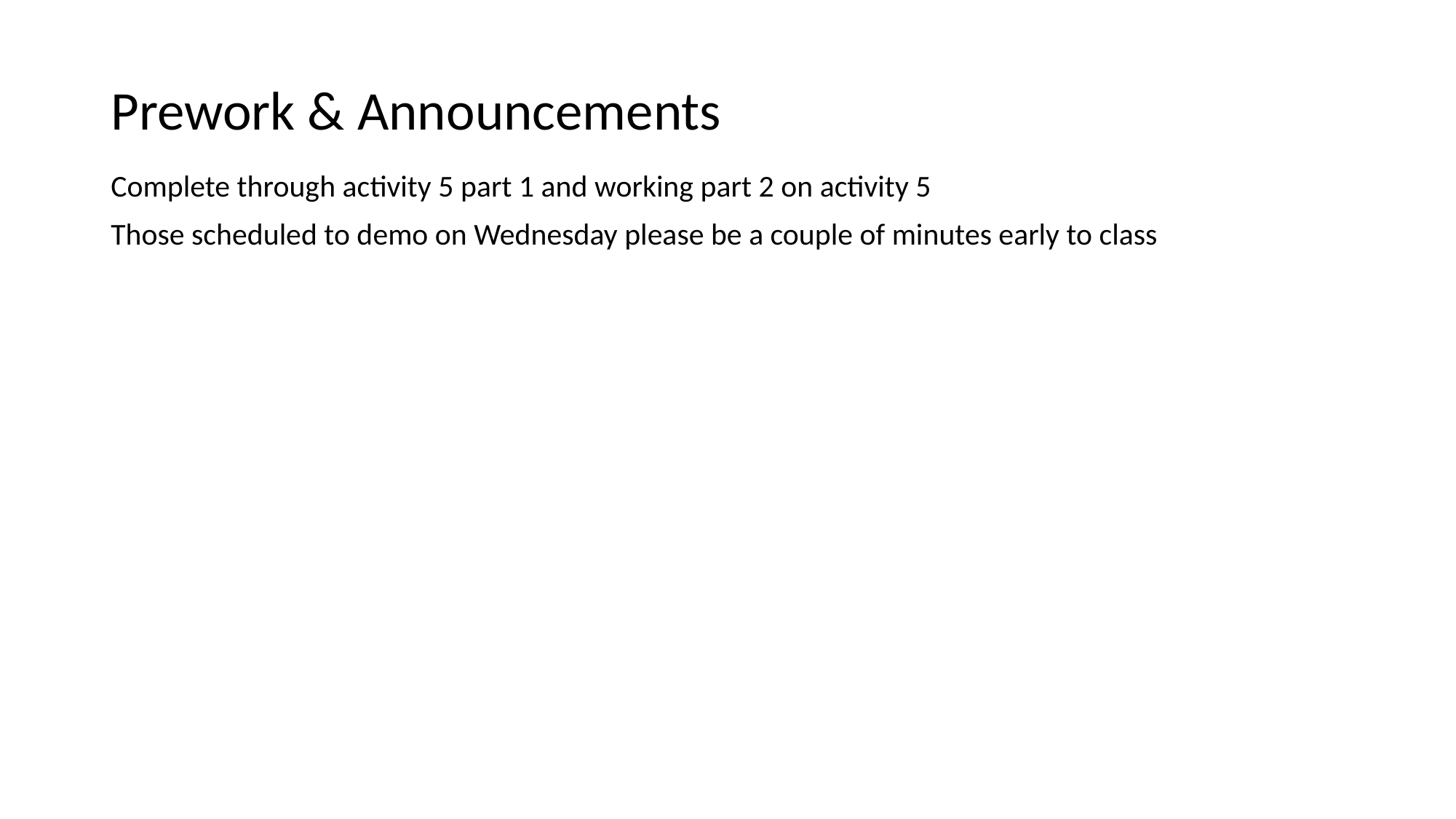

# Prework & Announcements
Complete through activity 5 part 1 and working part 2 on activity 5
Those scheduled to demo on Wednesday please be a couple of minutes early to class